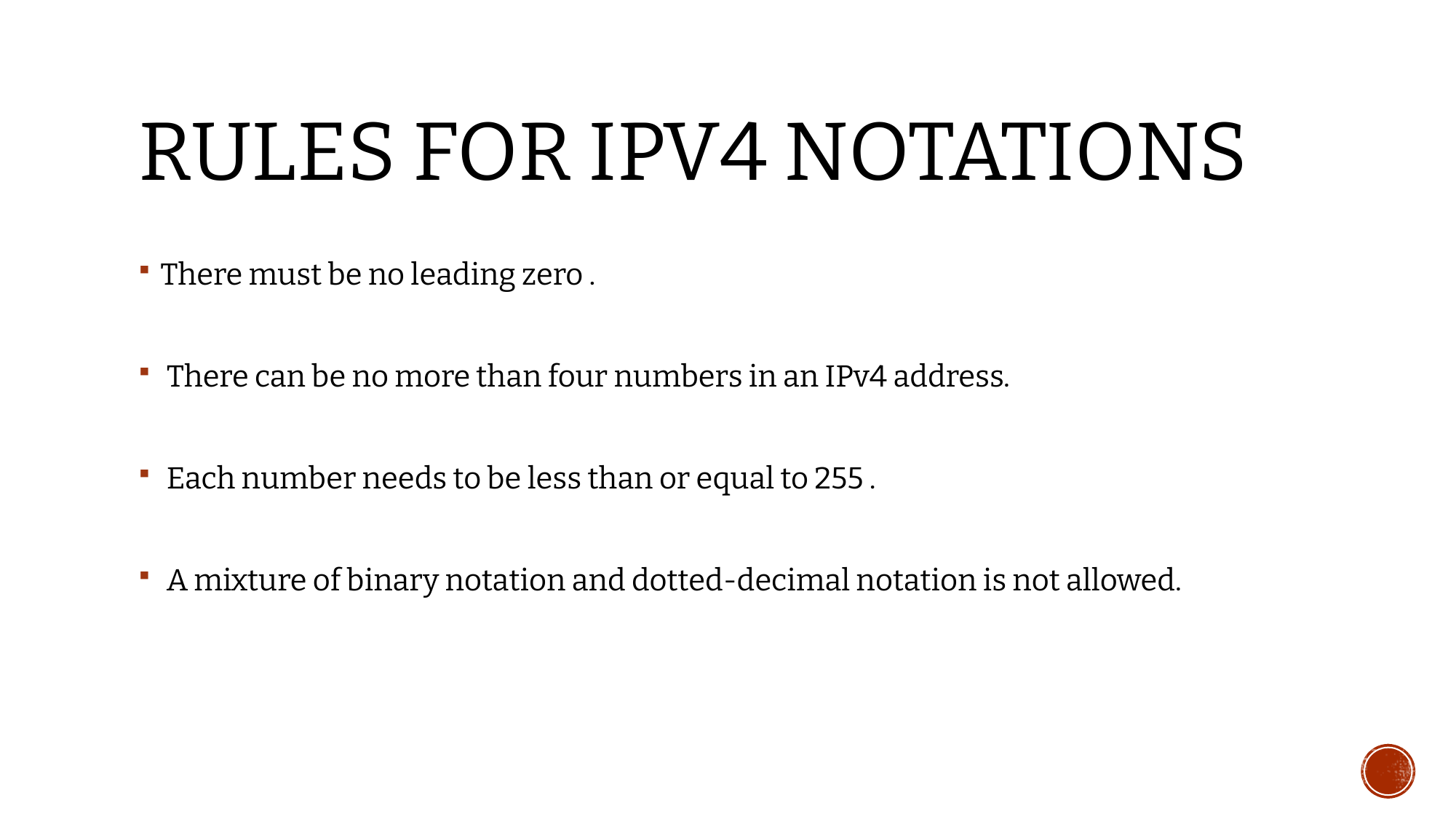

# Rules for Ipv4 notations
There must be no leading zero .

 There can be no more than four numbers in an IPv4 address.

 Each number needs to be less than or equal to 255 .

 A mixture of binary notation and dotted-decimal notation is not allowed.